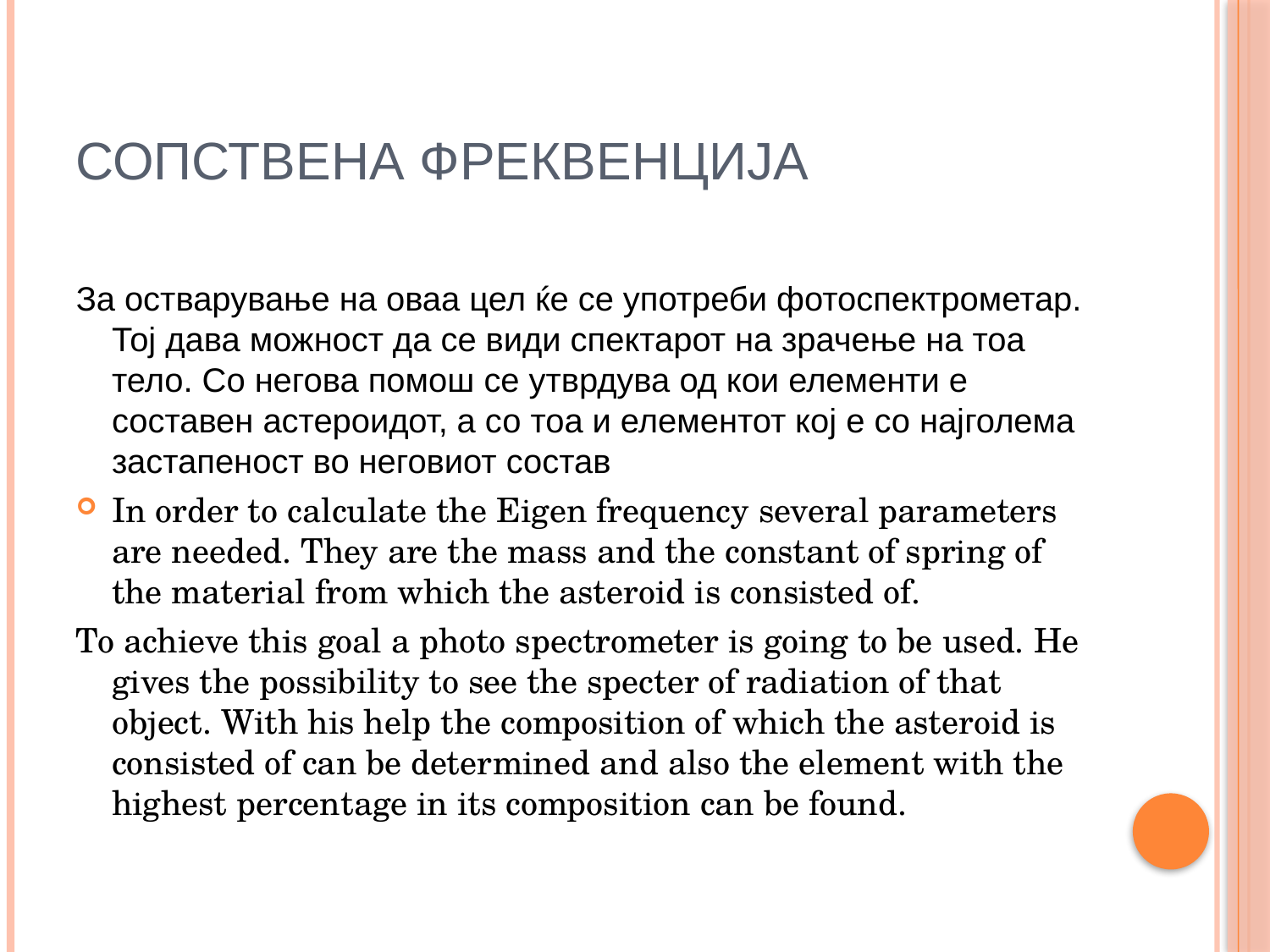

# Сопствена фреквенција

За остварување на оваа цел ќе се употреби фотоспектрометар. Тој дава можност да се види спектарот на зрачење на тоа тело. Со негова помош се утврдува од кои елементи е составен астероидот, а со тоа и елементот кој е со најголема застапеност во неговиот состав
In order to calculate the Eigen frequency several parameters are needed. They are the mass and the constant of spring of the material from which the asteroid is consisted of.
To achieve this goal a photo spectrometer is going to be used. He gives the possibility to see the specter of radiation of that object. With his help the composition of which the asteroid is consisted of can be determined and also the element with the highest percentage in its composition can be found.